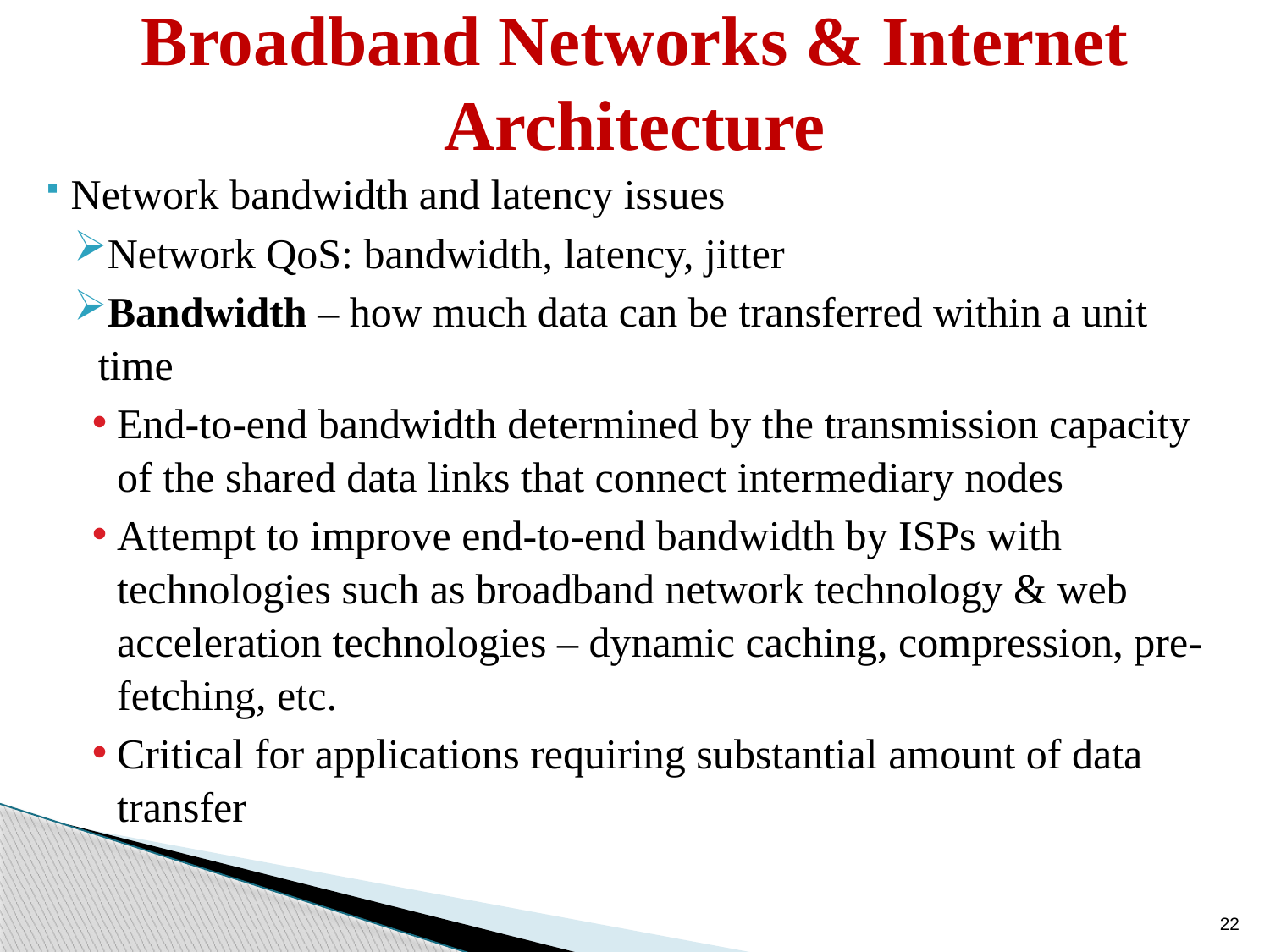

# Broadband Networks & Internet Architecture
Network bandwidth and latency issues
Network QoS: bandwidth, latency, jitter
Bandwidth – how much data can be transferred within a unit time
End-to-end bandwidth determined by the transmission capacity of the shared data links that connect intermediary nodes
Attempt to improve end-to-end bandwidth by ISPs with technologies such as broadband network technology & web acceleration technologies – dynamic caching, compression, pre-fetching, etc.
Critical for applications requiring substantial amount of data transfer
22